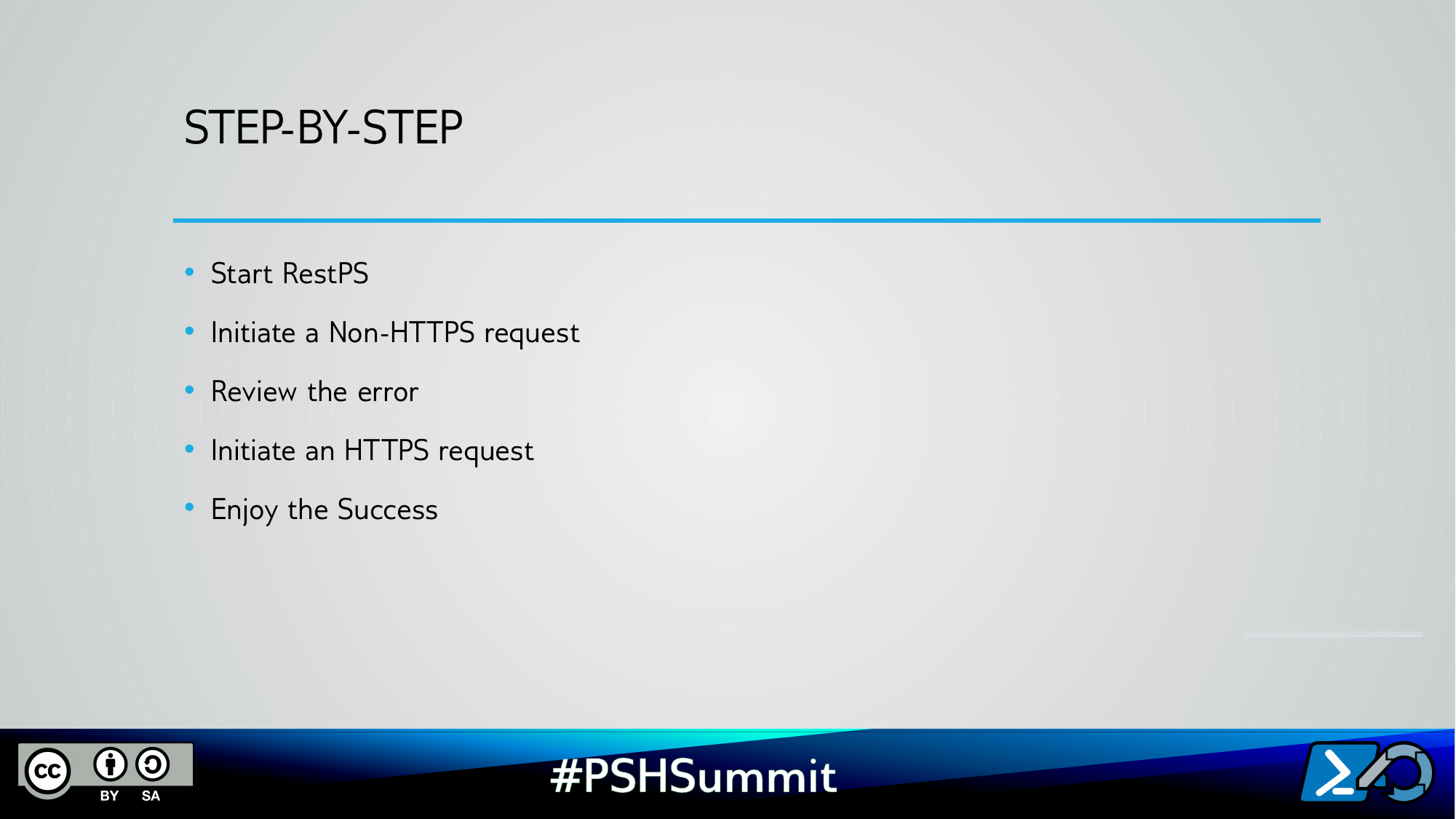

# Step-by-Step
Start RestPS
Initiate a Non-HTTPS request
Review the error
Initiate an HTTPS request
Enjoy the Success